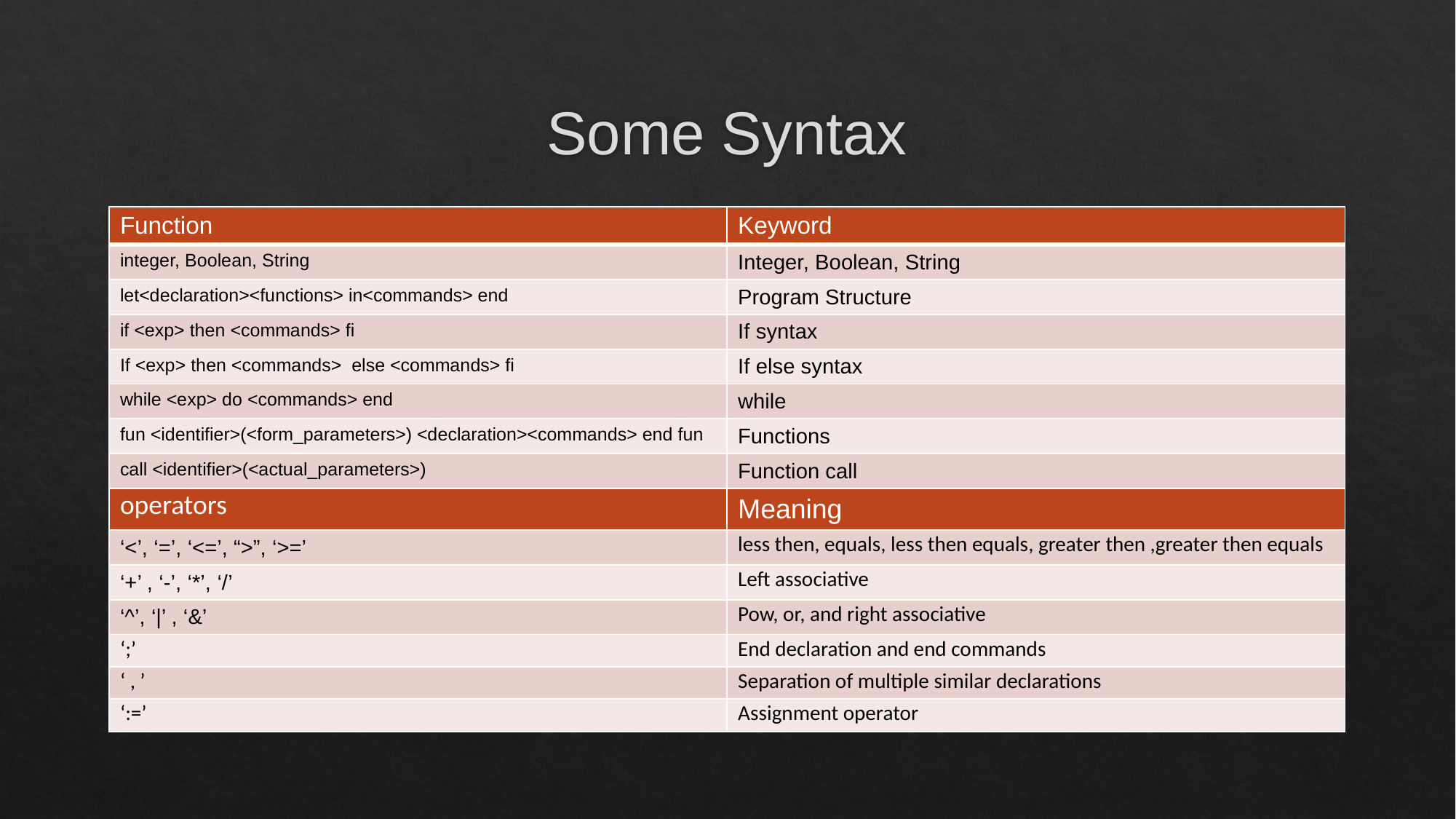

# Some Syntax
| Function | Keyword |
| --- | --- |
| integer, Boolean, String | Integer, Boolean, String |
| let<declaration><functions> in<commands> end | Program Structure |
| if <exp> then <commands> fi | If syntax |
| If <exp> then <commands> else <commands> fi | If else syntax |
| while <exp> do <commands> end | while |
| fun <identifier>(<form\_parameters>) <declaration><commands> end fun | Functions |
| call <identifier>(<actual\_parameters>) | Function call |
| operators | Meaning |
| ‘<’, ‘=’, ‘<=’, “>”, ‘>=’ | less then, equals, less then equals, greater then ,greater then equals |
| ‘+’ , ‘-’, ‘\*’, ‘/’ | Left associative |
| ‘^’, ‘|’ , ‘&’ | Pow, or, and right associative |
| ‘;’ | End declaration and end commands |
| ‘ , ’ | Separation of multiple similar declarations |
| ‘:=’ | Assignment operator |